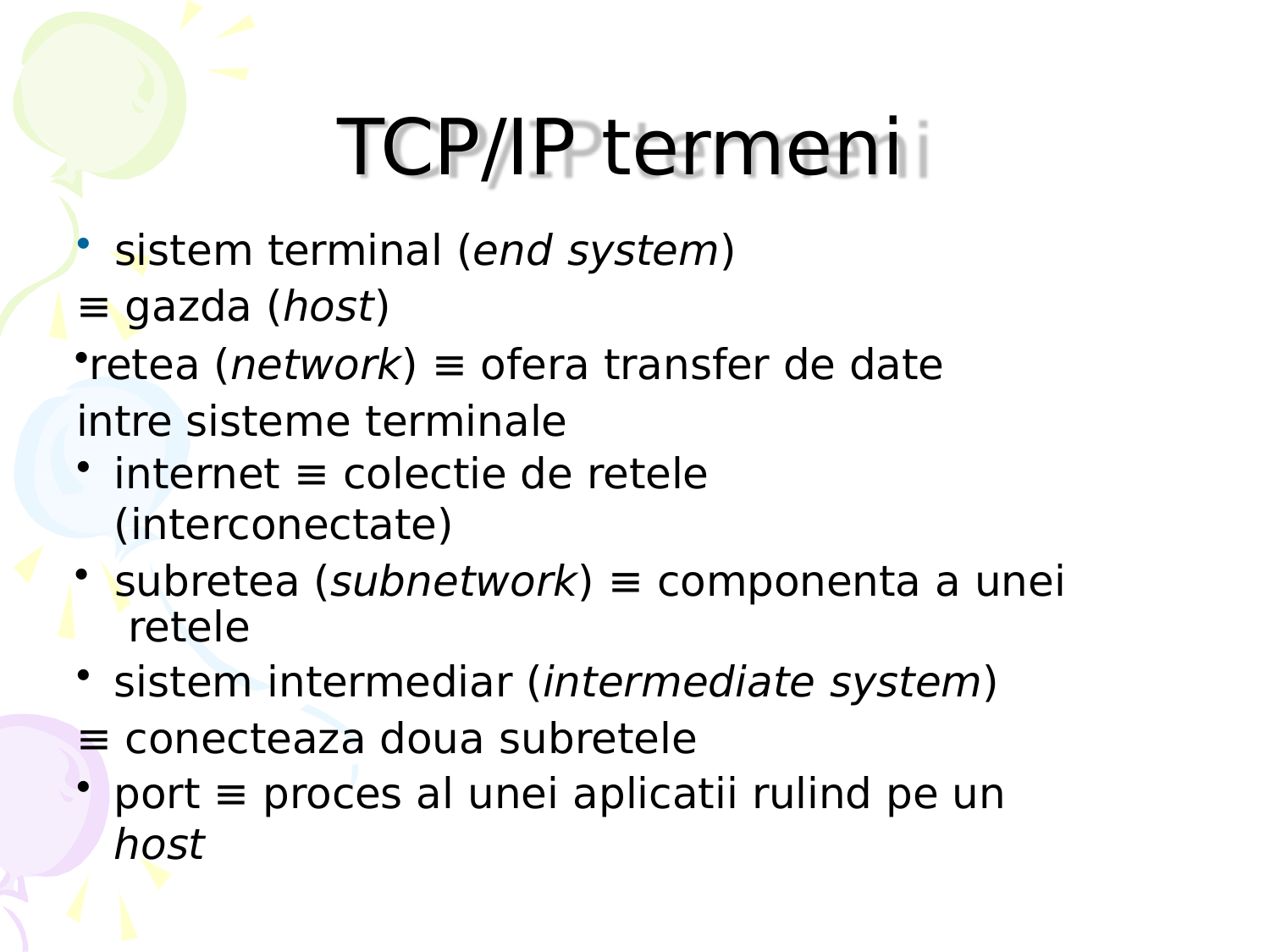

# TCP/IP termeni

sistem terminal (end system)
≡ gazda (host)
retea (network) ≡ ofera transfer de date  intre sisteme terminale
internet ≡ colectie de retele (interconectate)
subretea (subnetwork) ≡ componenta a unei  retele
sistem intermediar (intermediate system)
≡ conecteaza doua subretele
port ≡ proces al unei aplicatii rulind pe un host